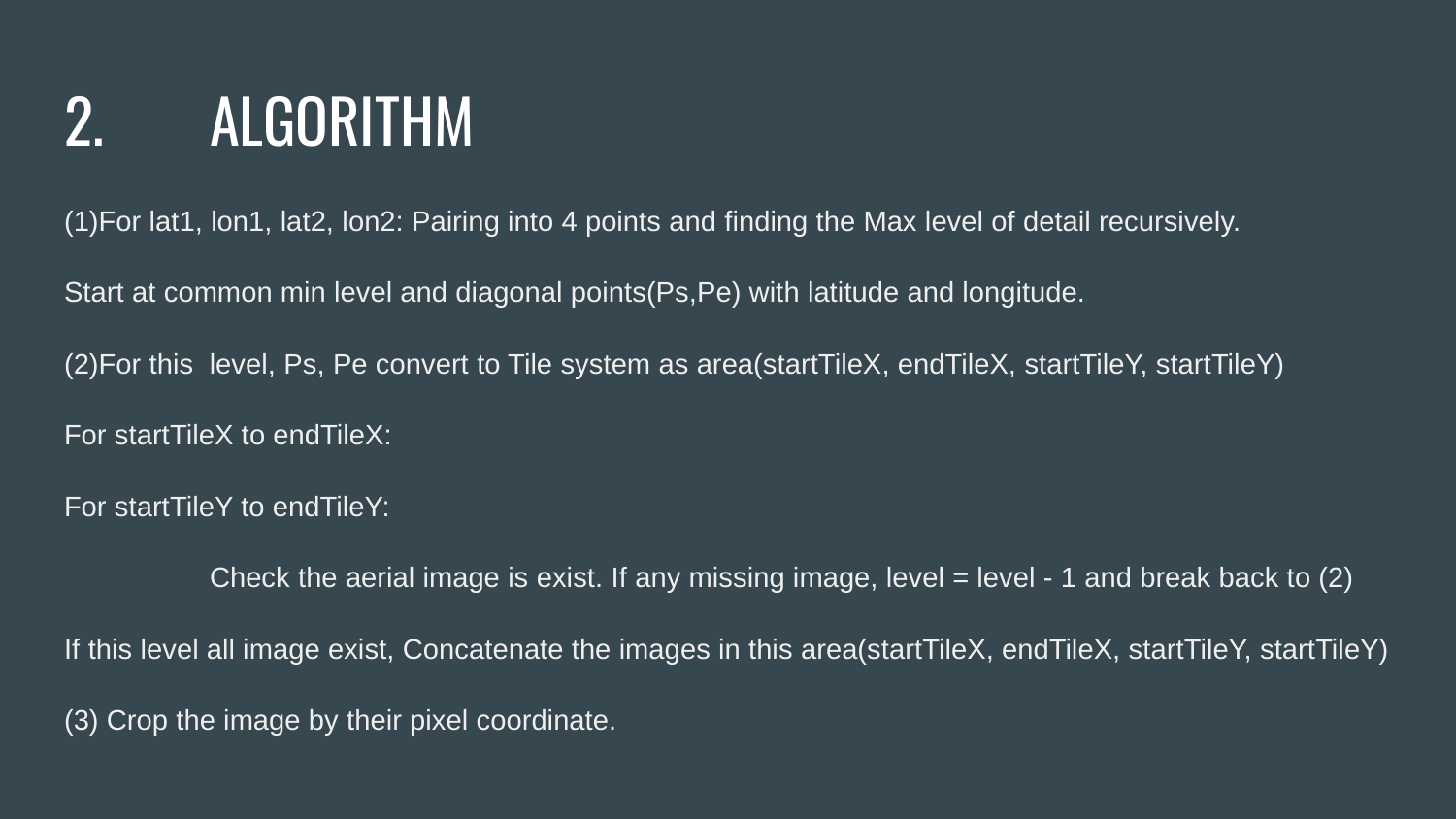

# 2.	ALGORITHM

(1)For lat1, lon1, lat2, lon2: Pairing into 4 points and finding the Max level of detail recursively.
Start at common min level and diagonal points(Ps,Pe) with latitude and longitude.
(2)For this  level, Ps, Pe convert to Tile system as area(startTileX, endTileX, startTileY, startTileY)
For startTileX to endTileX:
For startTileY to endTileY:
	Check the aerial image is exist. If any missing image, level = level - 1 and break back to (2)
If this level all image exist, Concatenate the images in this area(startTileX, endTileX, startTileY, startTileY)
(3) Crop the image by their pixel coordinate.